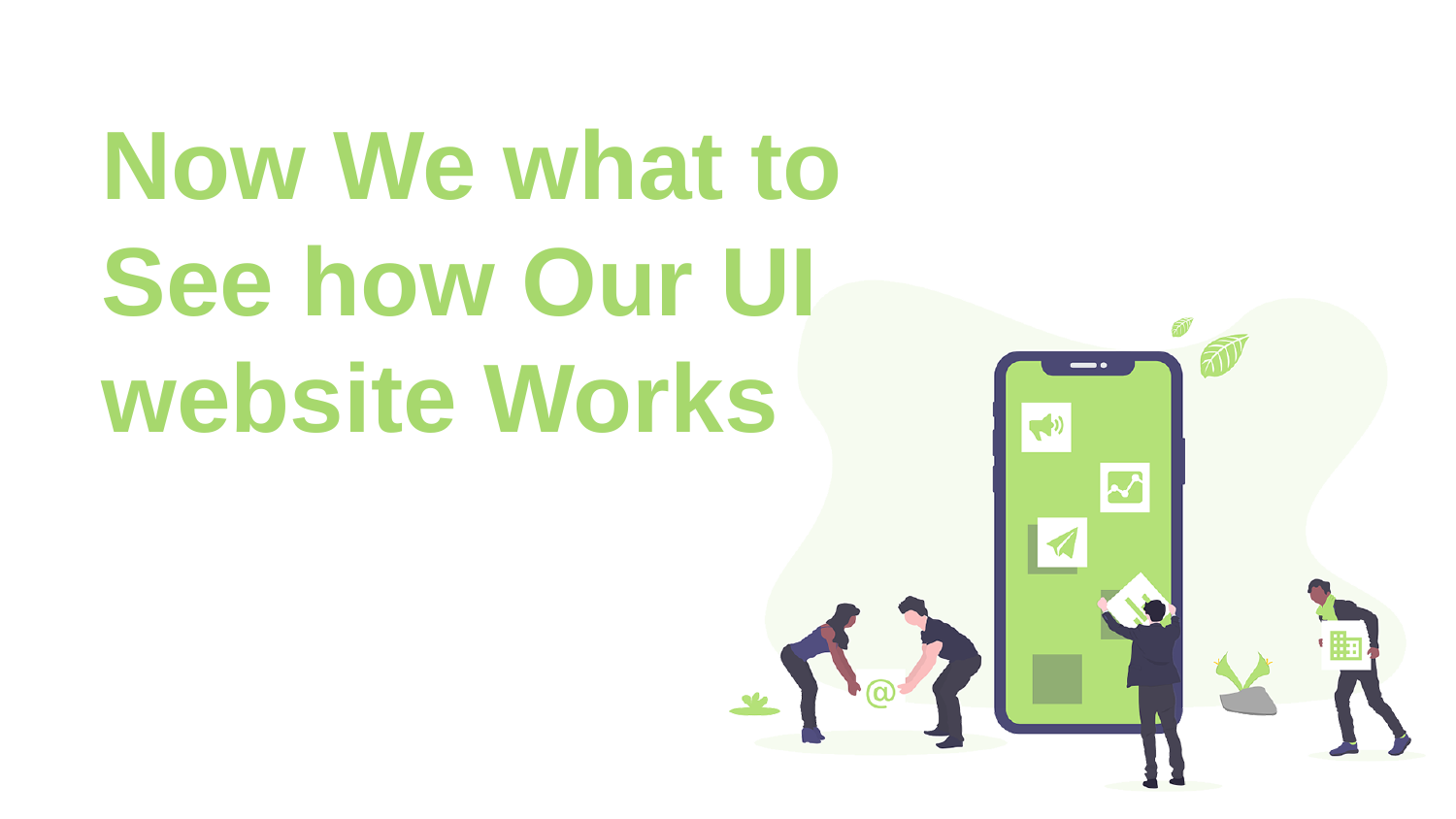

# Now We what to See how Our UI website Works